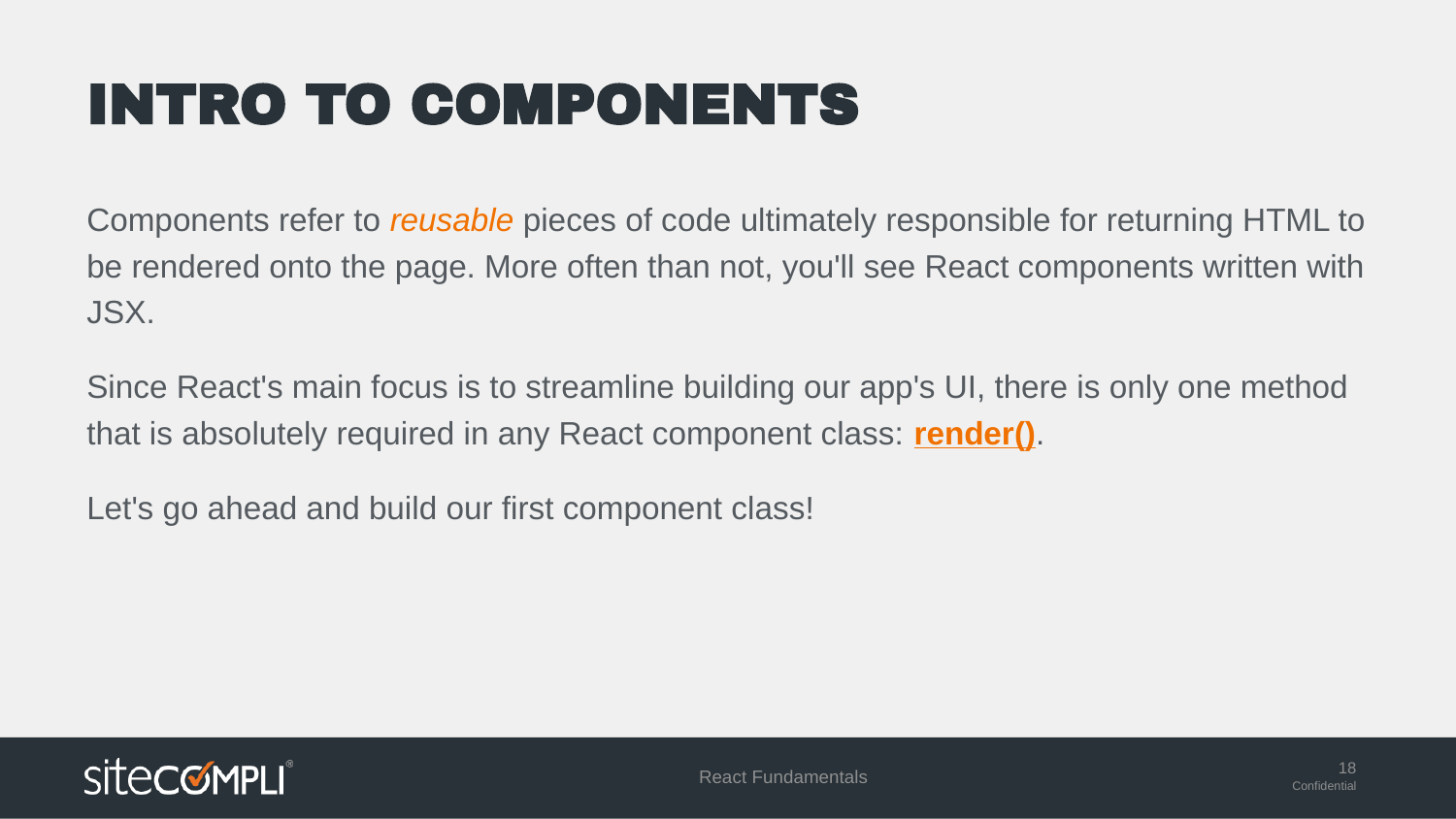

# Intro to Components
Components refer to reusable pieces of code ultimately responsible for returning HTML to be rendered onto the page. More often than not, you'll see React components written with JSX.
Since React's main focus is to streamline building our app's UI, there is only one method that is absolutely required in any React component class: render().
Let's go ahead and build our first component class!

React Fundamentals
18